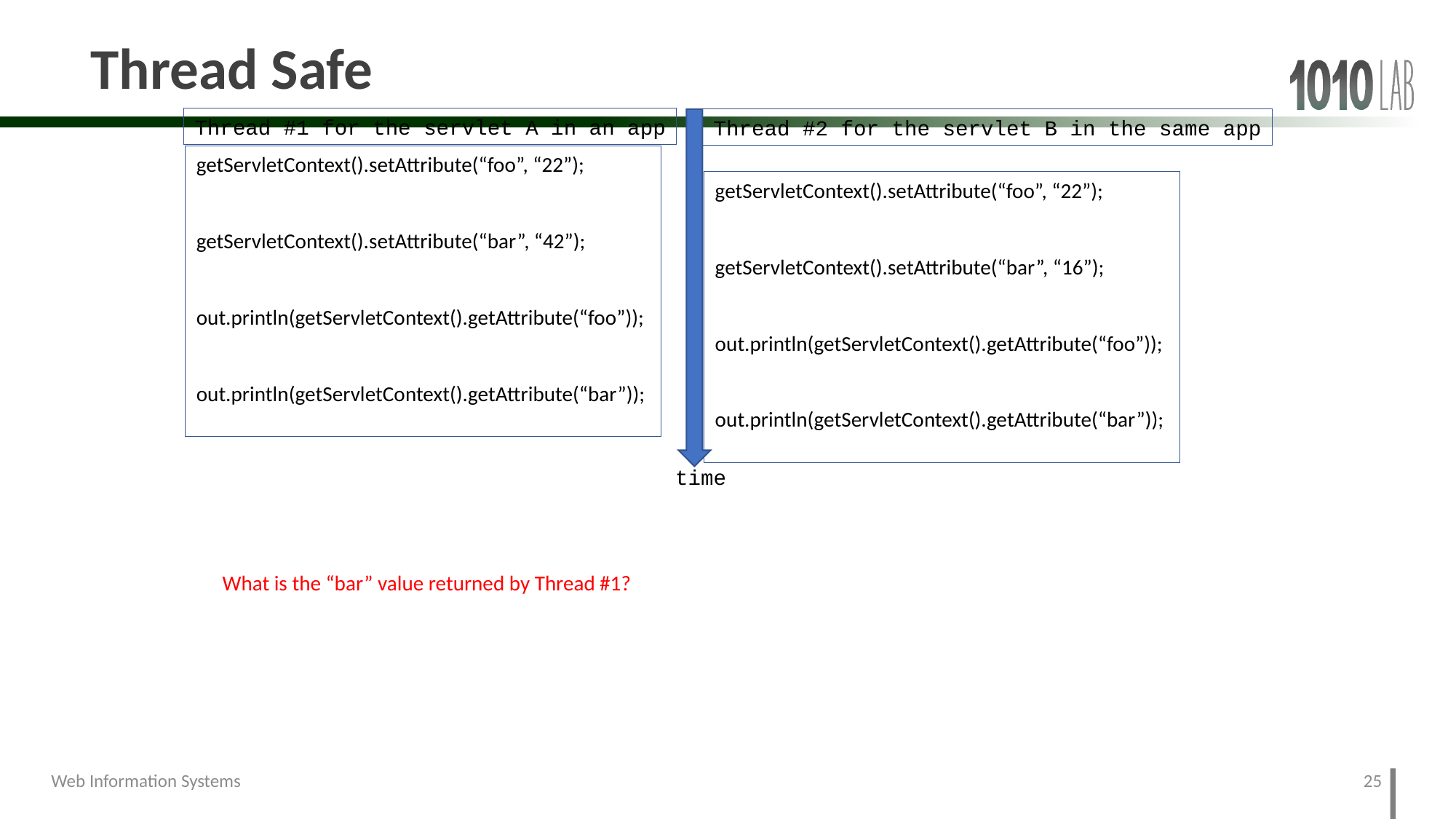

# Thread Safe
Thread #1 for the servlet A in an app

Thread #2 for the servlet B in the same app
getServletContext().setAttribute(“foo”, “22”);

getServletContext().setAttribute(“bar”, “42”);

out.println(getServletContext().getAttribute(“foo”));

out.println(getServletContext().getAttribute(“bar”));

getServletContext().setAttribute(“foo”, “22”);

getServletContext().setAttribute(“bar”, “16”);

out.println(getServletContext().getAttribute(“foo”));

out.println(getServletContext().getAttribute(“bar”));

time
What is the “bar” value returned by Thread #1?
25
Web Information Systems